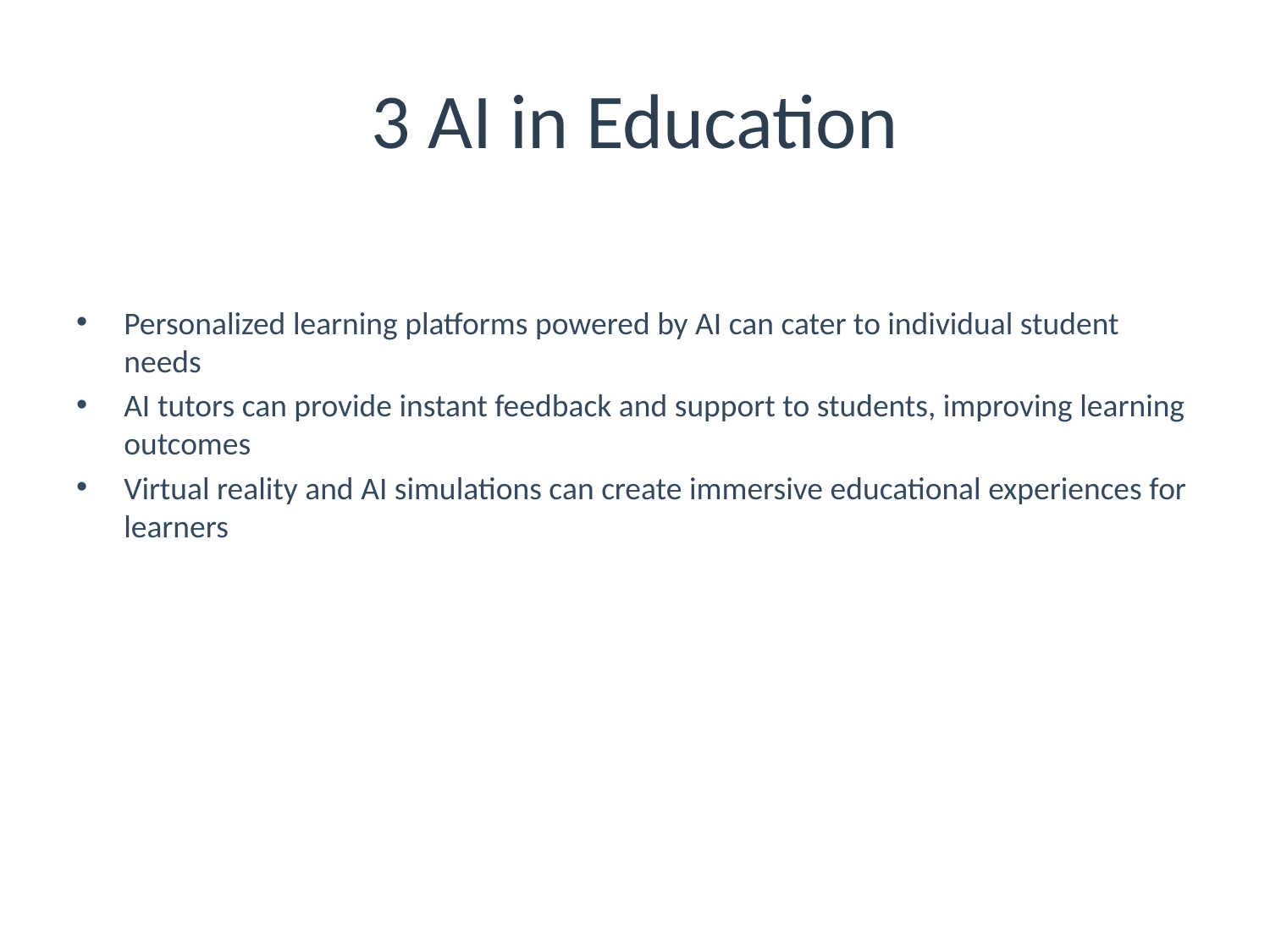

# 3 AI in Education

Personalized learning platforms powered by AI can cater to individual student needs
AI tutors can provide instant feedback and support to students, improving learning outcomes
Virtual reality and AI simulations can create immersive educational experiences for learners